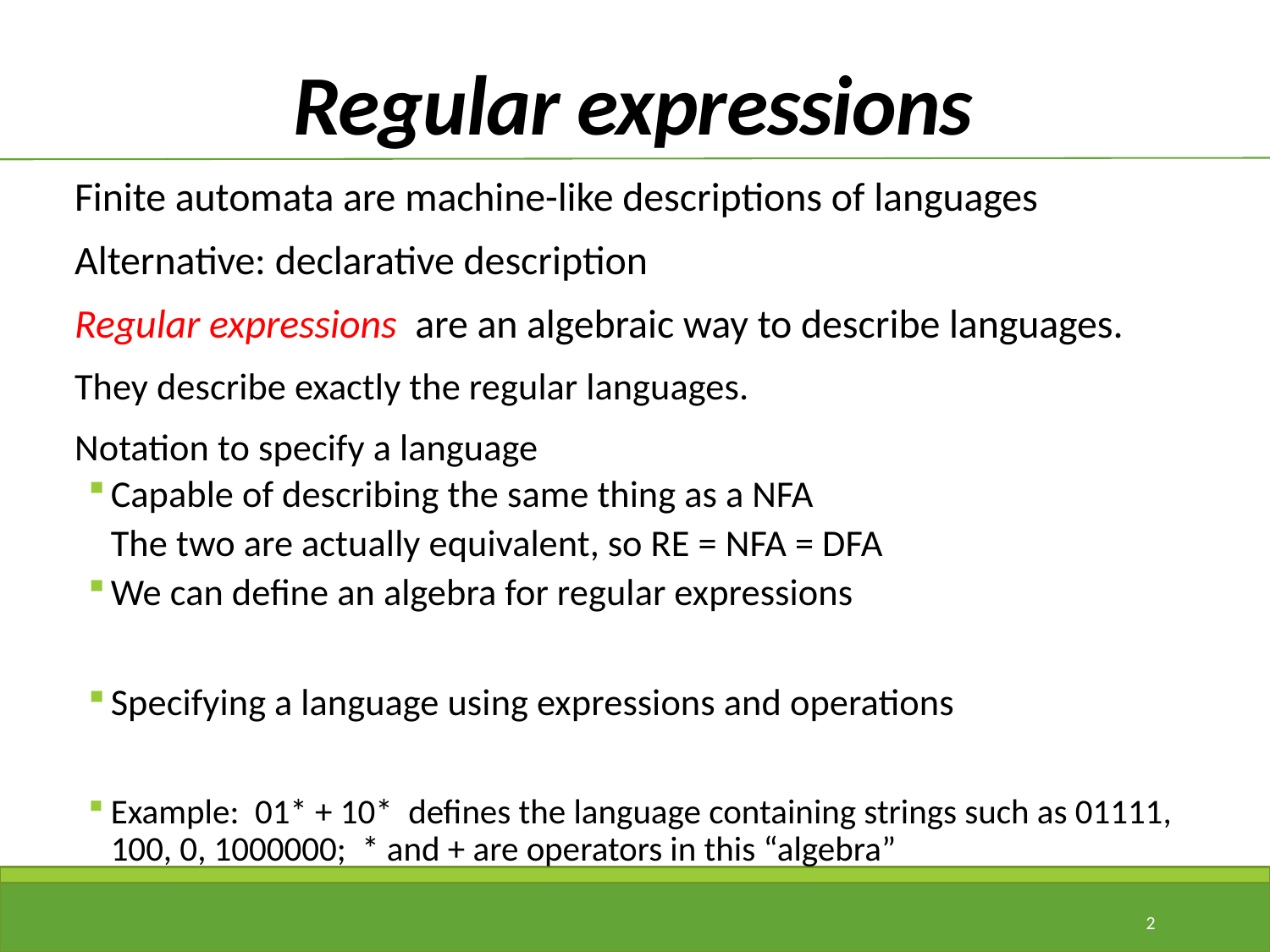

# Regular expressions
Finite automata are machine-like descriptions of languages
Alternative: declarative description
Regular expressions  are an algebraic way to describe languages.
They describe exactly the regular languages.
Notation to specify a language
Capable of describing the same thing as a NFA
The two are actually equivalent, so RE = NFA = DFA
We can define an algebra for regular expressions

Specifying a language using expressions and operations

Example:  01* + 10*  defines the language containing strings such as 01111, 100, 0, 1000000;  * and + are operators in this “algebra”

2